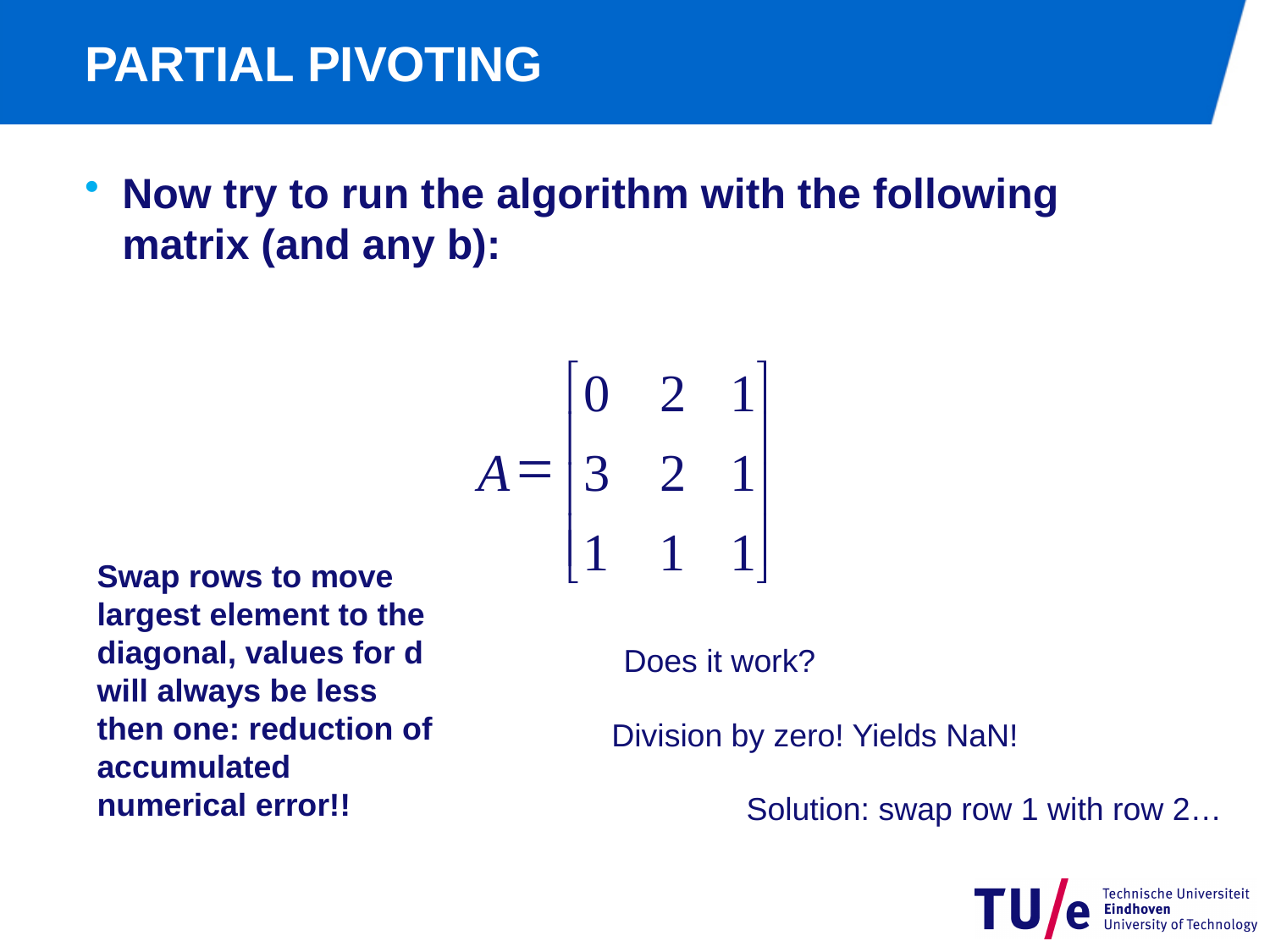

# PARTIAL PIVOTING
Now try to run the algorithm with the following matrix (and any b):

0
2
1

=
A
3
2
1

1
1
1

Swap rows to move largest element to the diagonal, values for d will always be less then one: reduction of accumulated numerical error!!
Does it work?
Division by zero! Yields NaN!
Solution: swap row 1 with row 2…